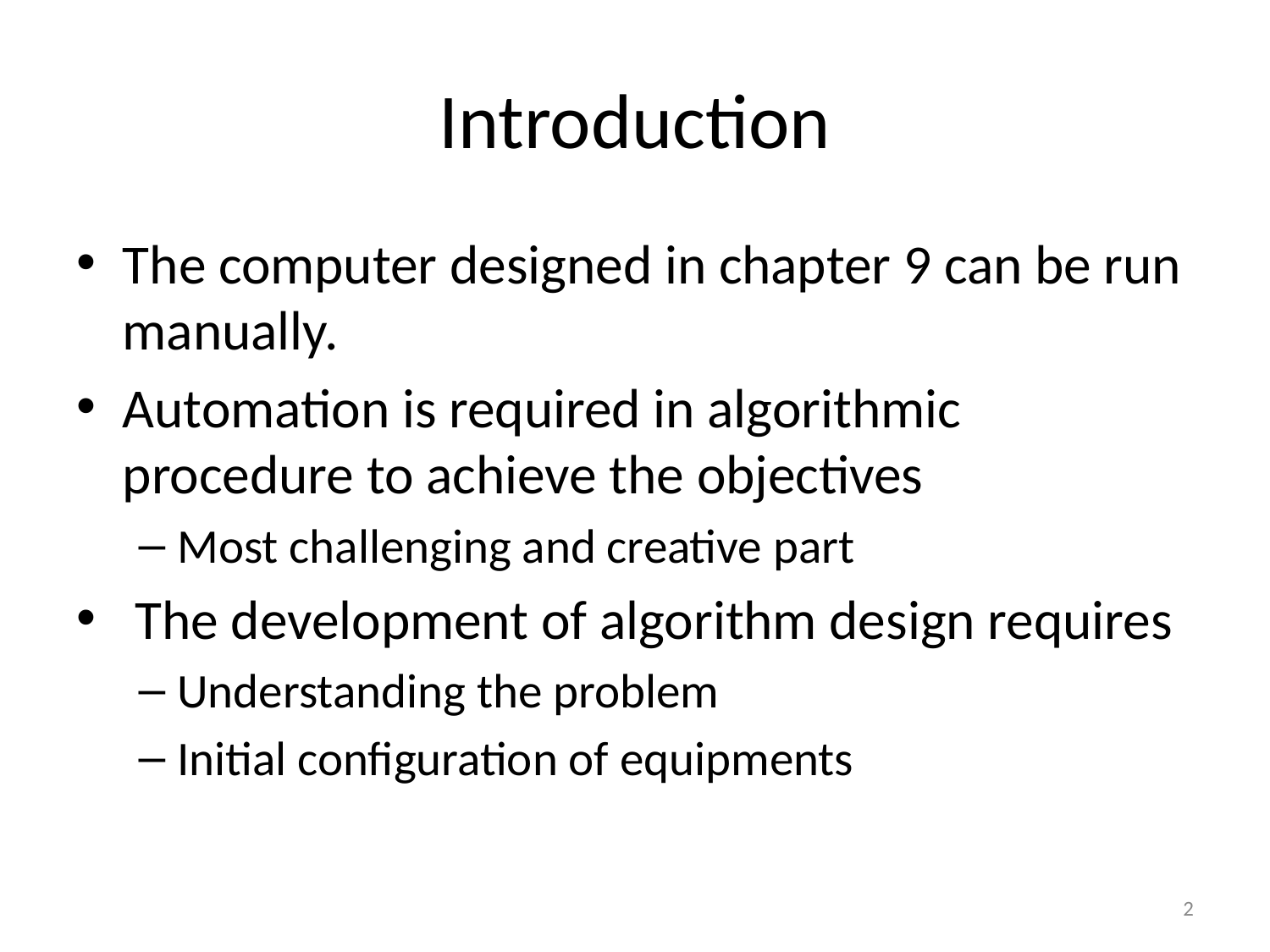

# Introduction
The computer designed in chapter 9 can be run manually.
Automation is required in algorithmic procedure to achieve the objectives
Most challenging and creative part
 The development of algorithm design requires
Understanding the problem
Initial configuration of equipments
2